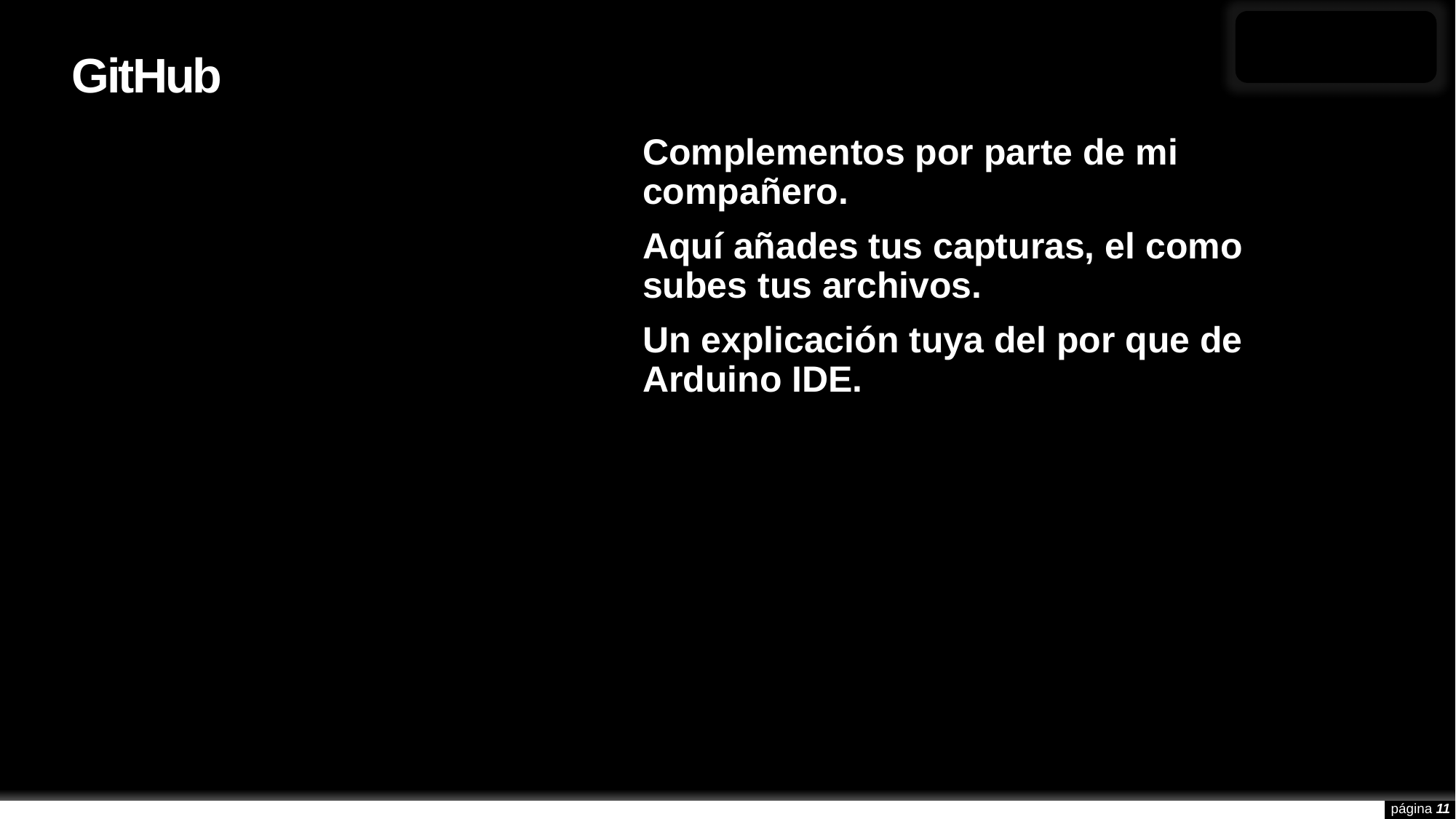

# GitHub
Complementos por parte de mi compañero.
Aquí añades tus capturas, el como subes tus archivos.
Un explicación tuya del por que de Arduino IDE.

página 11